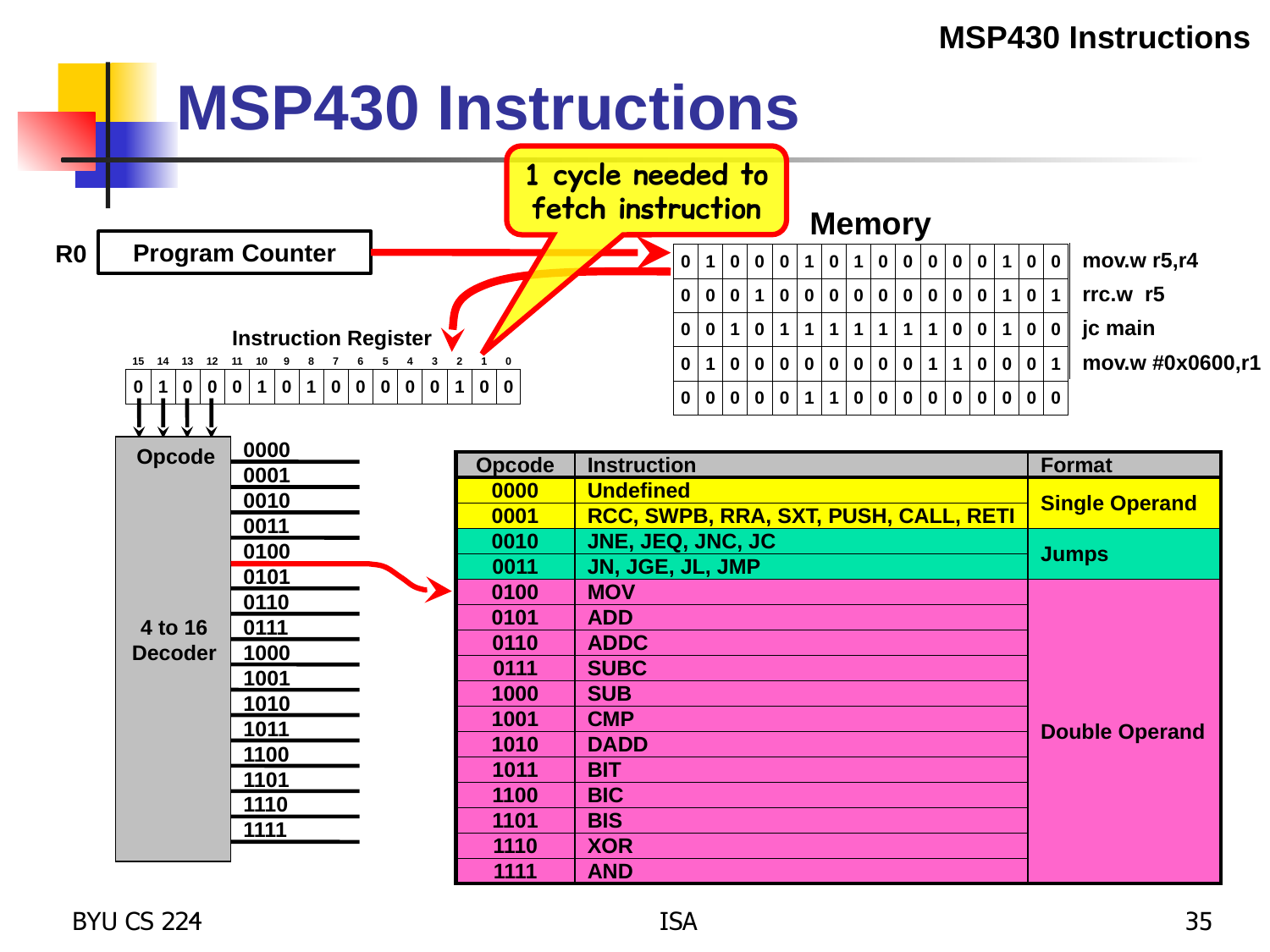

MSP430 Instructions
MSP430 Instructions
1 cycle needed to
fetch instruction
| Memory |  |  |  |  |  |  |  |  |  |  |  |  |  |  |  |  |
| --- | --- | --- | --- | --- | --- | --- | --- | --- | --- | --- | --- | --- | --- | --- | --- | --- |
| 0 | 1 | 0 | 0 | 0 | 1 | 0 | 1 | 0 | 0 | 0 | 0 | 0 | 1 | 0 | 0 |  |
| 0 | 0 | 0 | 1 | 0 | 0 | 0 | 0 | 0 | 0 | 0 | 0 | 0 | 1 | 0 | 1 |  |
| 0 | 0 | 1 | 0 | 1 | 1 | 1 | 1 | 1 | 1 | 1 | 0 | 0 | 1 | 0 | 0 |  |
| 0 | 1 | 0 | 0 | 0 | 0 | 0 | 0 | 0 | 0 | 1 | 1 | 0 | 0 | 0 | 1 |  |
| 0 | 0 | 0 | 0 | 0 | 1 | 1 | 0 | 0 | 0 | 0 | 0 | 0 | 0 | 0 | 0 |  |
Program Counter
R0
| mov.w r5,r4 |
| --- |
| rrc.w r5 |
| jc main |
| mov.w #0x0600,r1 |

Instruction Register
| 15 | 14 | 13 | 12 | 11 | 10 | 9 | 8 | 7 | 6 | 5 | 4 | 3 | 2 | 1 | 0 |
| --- | --- | --- | --- | --- | --- | --- | --- | --- | --- | --- | --- | --- | --- | --- | --- |
| 0 | 1 | 0 | 0 | 0 | 1 | 0 | 1 | 0 | 0 | 0 | 0 | 0 | 1 | 0 | 0 |

0000

Opcode
0001

0010

0011

0100

0101

0110

0111

4 to 16 Decoder
1000

1001

1010

1011

1100

1101

1110

1111

| Opcode | Instruction | Format |
| --- | --- | --- |
| 0000 | Undefined | Single Operand |
| 0001 | RCC, SWPB, RRA, SXT, PUSH, CALL, RETI |  |
| 0010 | JNE, JEQ, JNC, JC | Jumps |
| 0011 | JN, JGE, JL, JMP |  |
| 0100 | MOV | Double Operand |
| 0101 | ADD |  |
| 0110 | ADDC |  |
| 0111 | SUBC |  |
| 1000 | SUB |  |
| 1001 | CMP |  |
| 1010 | DADD |  |
| 1011 | BIT |  |
| 1100 | BIC |  |
| 1101 | BIS |  |
| 1110 | XOR |  |
| 1111 | AND |  |

BYU CS 224
ISA
35